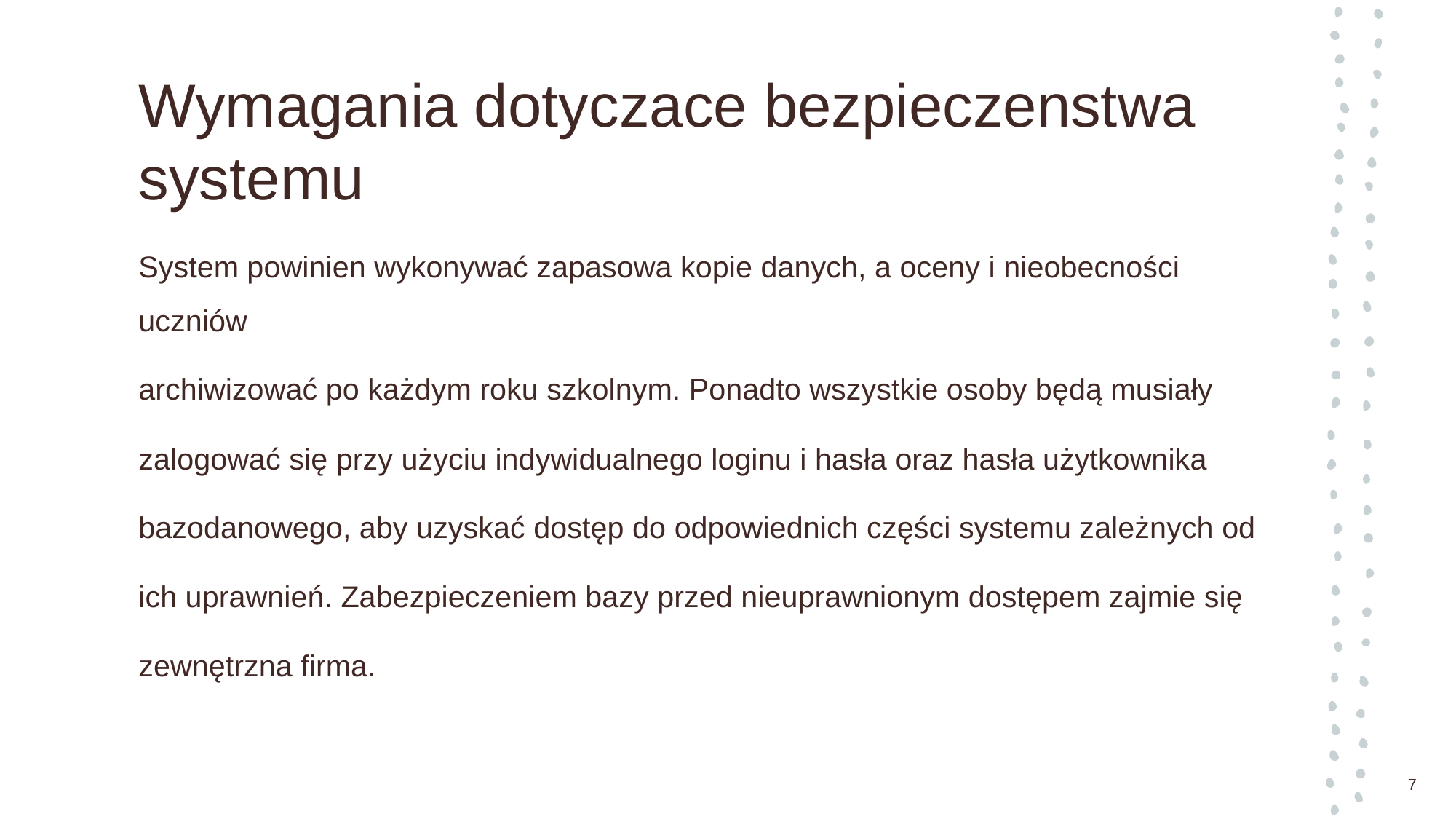

# Wymagania dotyczace bezpieczenstwa systemu
System powinien wykonywać zapasowa kopie danych, a oceny i nieobecności uczniów
archiwizować po każdym roku szkolnym. Ponadto wszystkie osoby będą musiały
zalogować się przy użyciu indywidualnego loginu i hasła oraz hasła użytkownika
bazodanowego, aby uzyskać dostęp do odpowiednich części systemu zależnych od
ich uprawnień. Zabezpieczeniem bazy przed nieuprawnionym dostępem zajmie się
zewnętrzna firma.
7